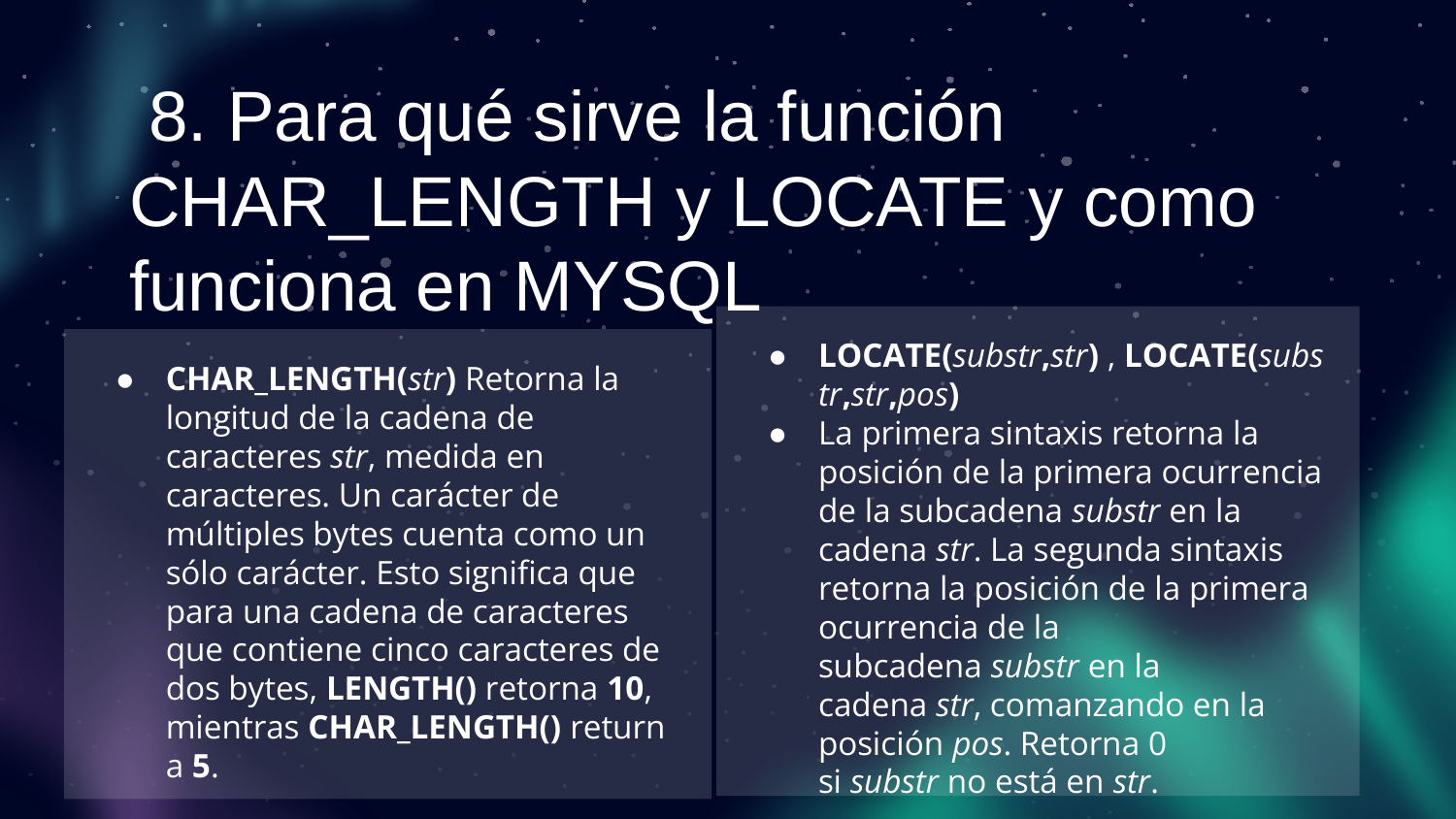

# 8. Para qué sirve la función CHAR_LENGTH y LOCATE y como funciona en MYSQL
LOCATE(substr,str) , LOCATE(substr,str,pos)
La primera sintaxis retorna la posición de la primera ocurrencia de la subcadena substr en la cadena str. La segunda sintaxis retorna la posición de la primera ocurrencia de la subcadena substr en la cadena str, comanzando en la posición pos. Retorna 0 si substr no está en str.
CHAR_LENGTH(str) Retorna la longitud de la cadena de caracteres str, medida en caracteres. Un carácter de múltiples bytes cuenta como un sólo carácter. Esto significa que para una cadena de caracteres que contiene cinco caracteres de dos bytes, LENGTH() retorna 10, mientras CHAR_LENGTH() returna 5.